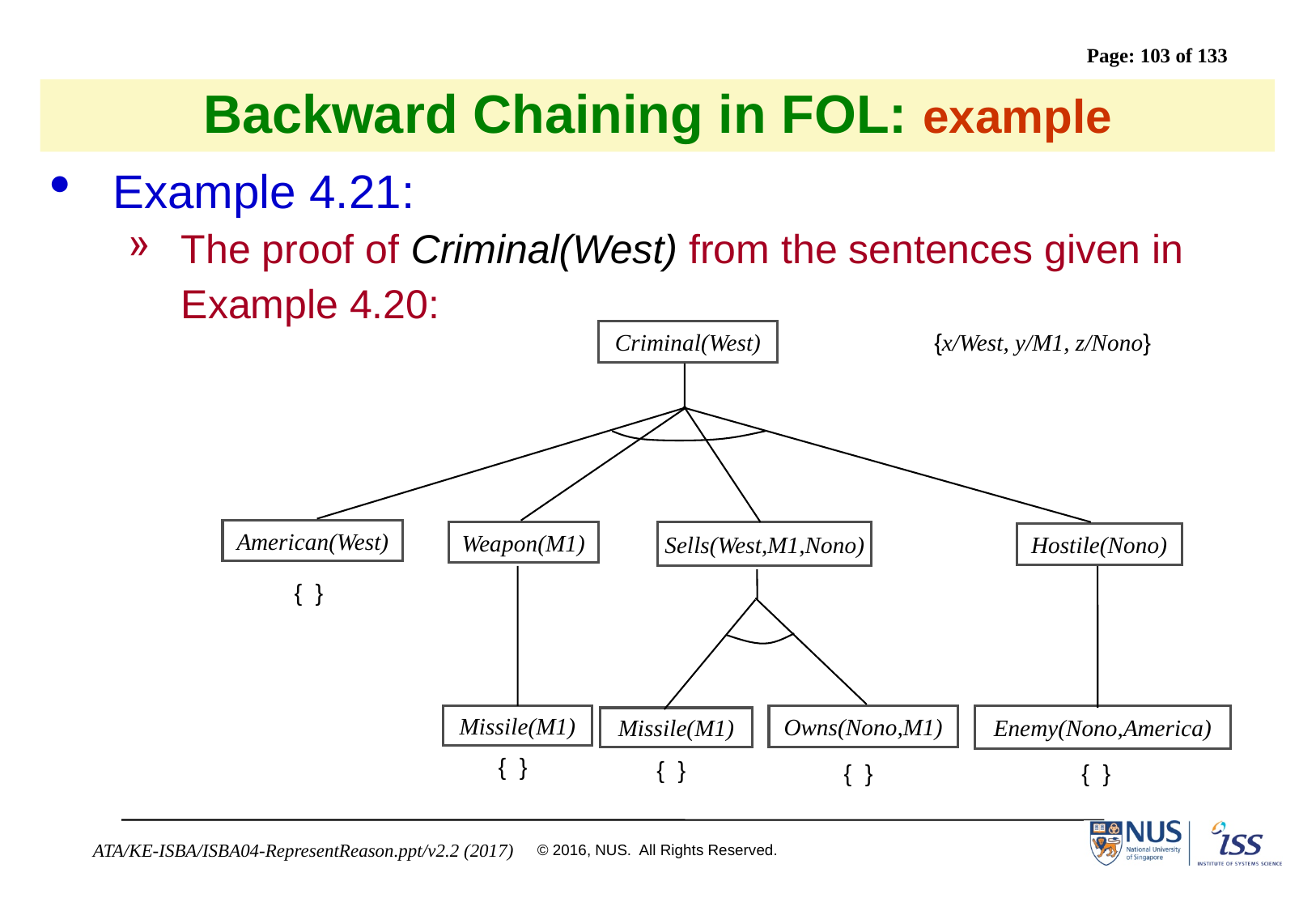

# Backward Chaining in FOL: example
Example 4.21:
The proof of Criminal(West) from the sentences given in Example 4.20:

Criminal(West)
{x/West, y/M1, z/Nono}

American(West)
Weapon(M1)
Sells(West,M1,Nono)
Hostile(Nono)

   {  }

Missile(M1)
Owns(Nono,M1)
Enemy(Nono,America)
Missile(M1)
   {  }
   {  }
   {  }
   {  }